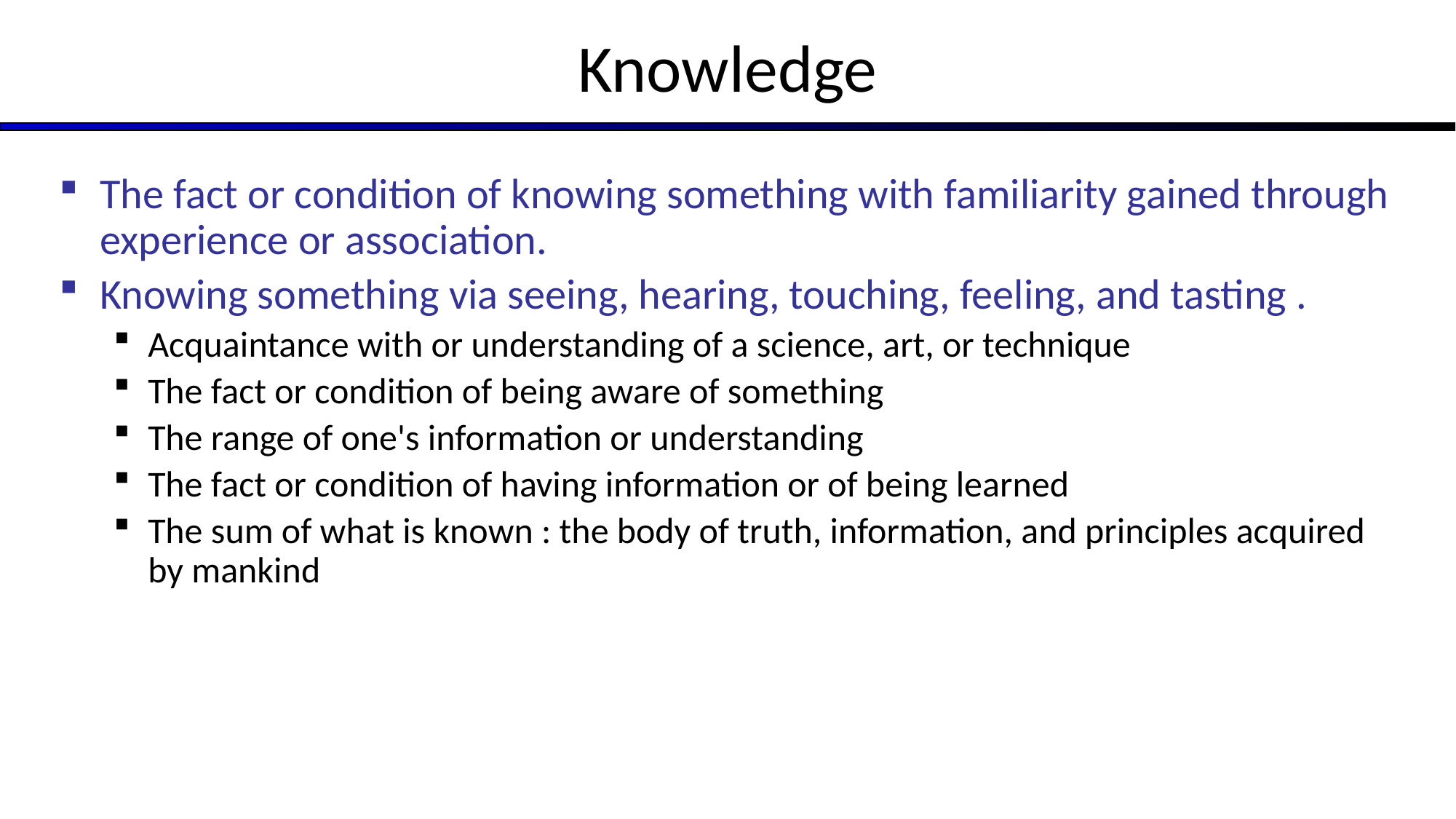

Knowledge
The fact or condition of knowing something with familiarity gained through experience or association.
Knowing something via seeing, hearing, touching, feeling, and tasting .
Acquaintance with or understanding of a science, art, or technique
The fact or condition of being aware of something
The range of one's information or understanding
The fact or condition of having information or of being learned
The sum of what is known : the body of truth, information, and principles acquired by mankind